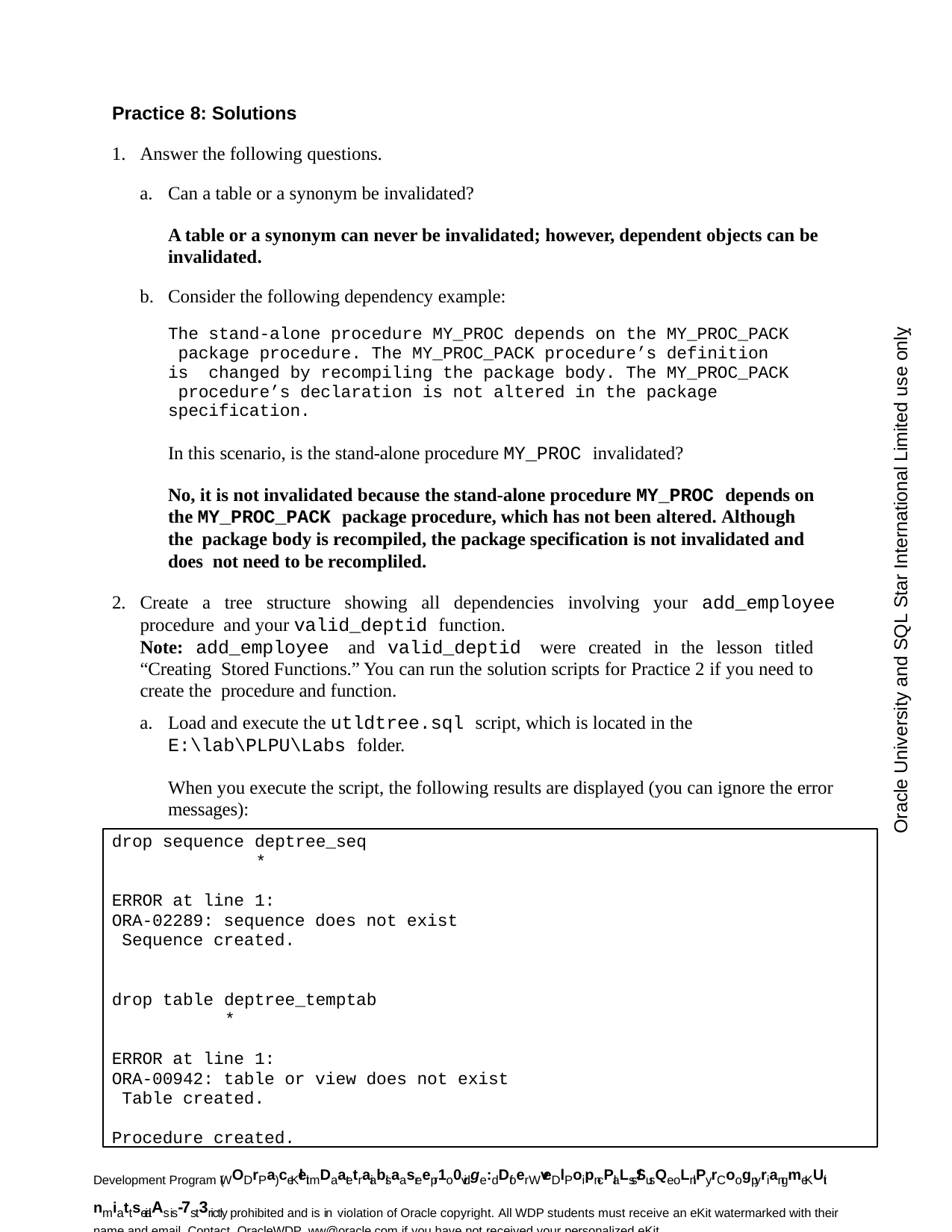

Practice 8: Solutions
Answer the following questions.
Can a table or a synonym be invalidated?

A table or a synonym can never be invalidated; however, dependent objects can be  invalidated.
Consider the following dependency example:
The stand-alone procedure MY_PROC depends on the MY_PROC_PACK  package procedure. The MY_PROC_PACK procedure’s definition is  changed by recompiling the package body. The MY_PROC_PACK  procedure’s declaration is not altered in the package  specification.

In this scenario, is the stand-alone procedure MY_PROC invalidated?

No, it is not invalidated because the stand-alone procedure MY_PROC depends on  the MY_PROC_PACK package procedure, which has not been altered. Although the  package body is recompiled, the package specification is not invalidated and does  not need to be recompliled.
Create a tree structure showing all dependencies involving your add_employee procedure  and your valid_deptid function.
Note: add_employee and valid_deptid were created in the lesson titled “Creating  Stored Functions.” You can run the solution scripts for Practice 2 if you need to create the  procedure and function.
Load and execute the utldtree.sql script, which is located in the
E:\lab\PLPU\Labs folder.

When you execute the script, the following results are displayed (you can ignore the error  messages):
Oracle University and SQL Star International Limited use onlyฺ
drop sequence deptree_seq
*

ERROR at line 1:
ORA-02289: sequence does not exist  Sequence created.

drop table deptree_temptab
*

ERROR at line 1:
ORA-00942: table or view does not exist  Table created.

Procedure created.
Development Program (WODrPa) ceKleit mDaatetraiablsaasreepr1o0vidge:dDfoer WveDlPoipn-cPlaLss/SusQe oLnlPy.rCoogpyriangmeKUit nmiattserialAs is-7st3rictly prohibited and is in  violation of Oracle copyright. All WDP students must receive an eKit watermarked with their name and email. Contact  OracleWDP_ww@oracle.com if you have not received your personalized eKit.